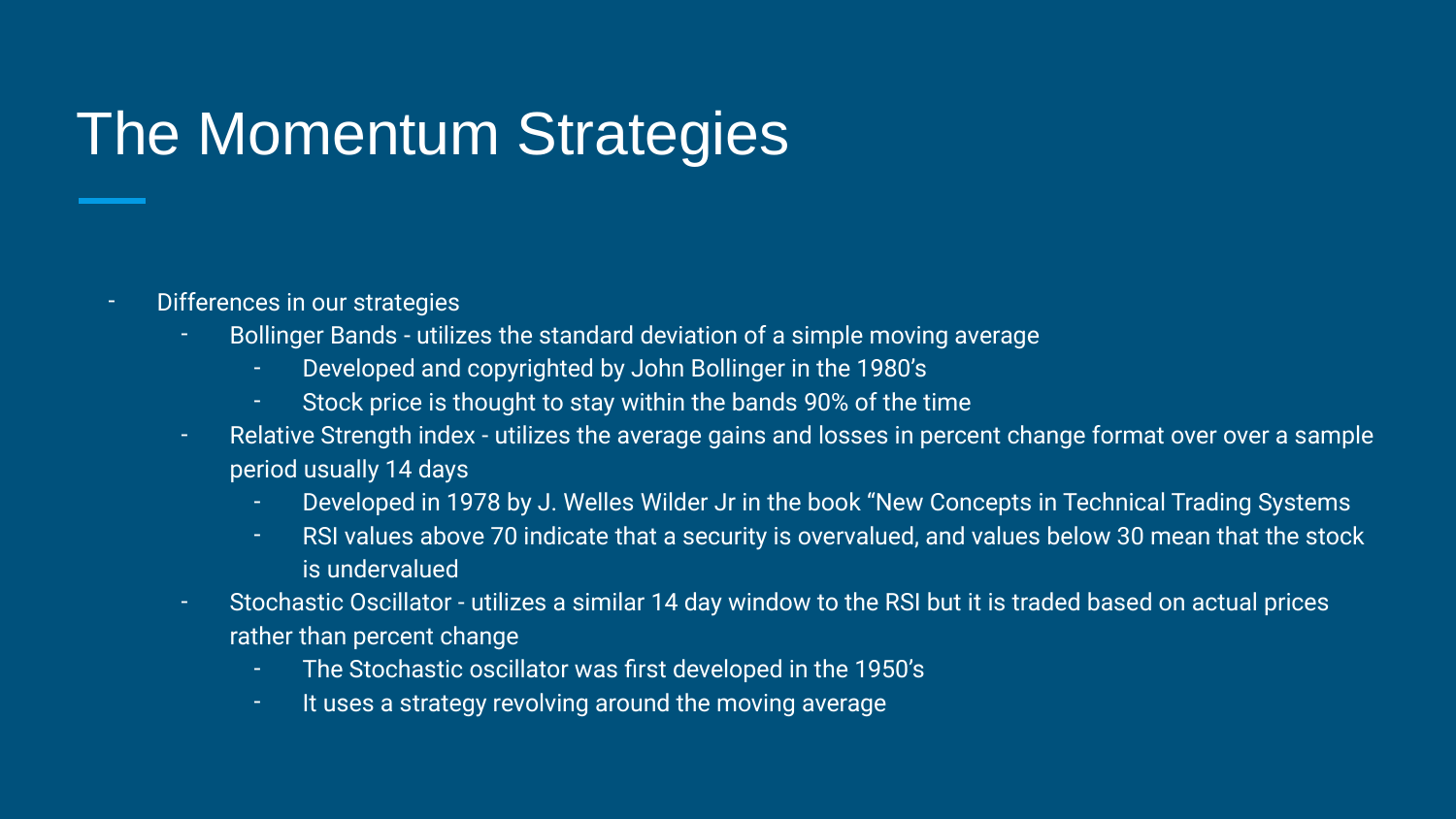

# The Momentum Strategies
Differences in our strategies
Bollinger Bands - utilizes the standard deviation of a simple moving average
Developed and copyrighted by John Bollinger in the 1980’s
Stock price is thought to stay within the bands 90% of the time
Relative Strength index - utilizes the average gains and losses in percent change format over over a sample period usually 14 days
Developed in 1978 by J. Welles Wilder Jr in the book “New Concepts in Technical Trading Systems
RSI values above 70 indicate that a security is overvalued, and values below 30 mean that the stock is undervalued
Stochastic Oscillator - utilizes a similar 14 day window to the RSI but it is traded based on actual prices rather than percent change
The Stochastic oscillator was first developed in the 1950’s
It uses a strategy revolving around the moving average